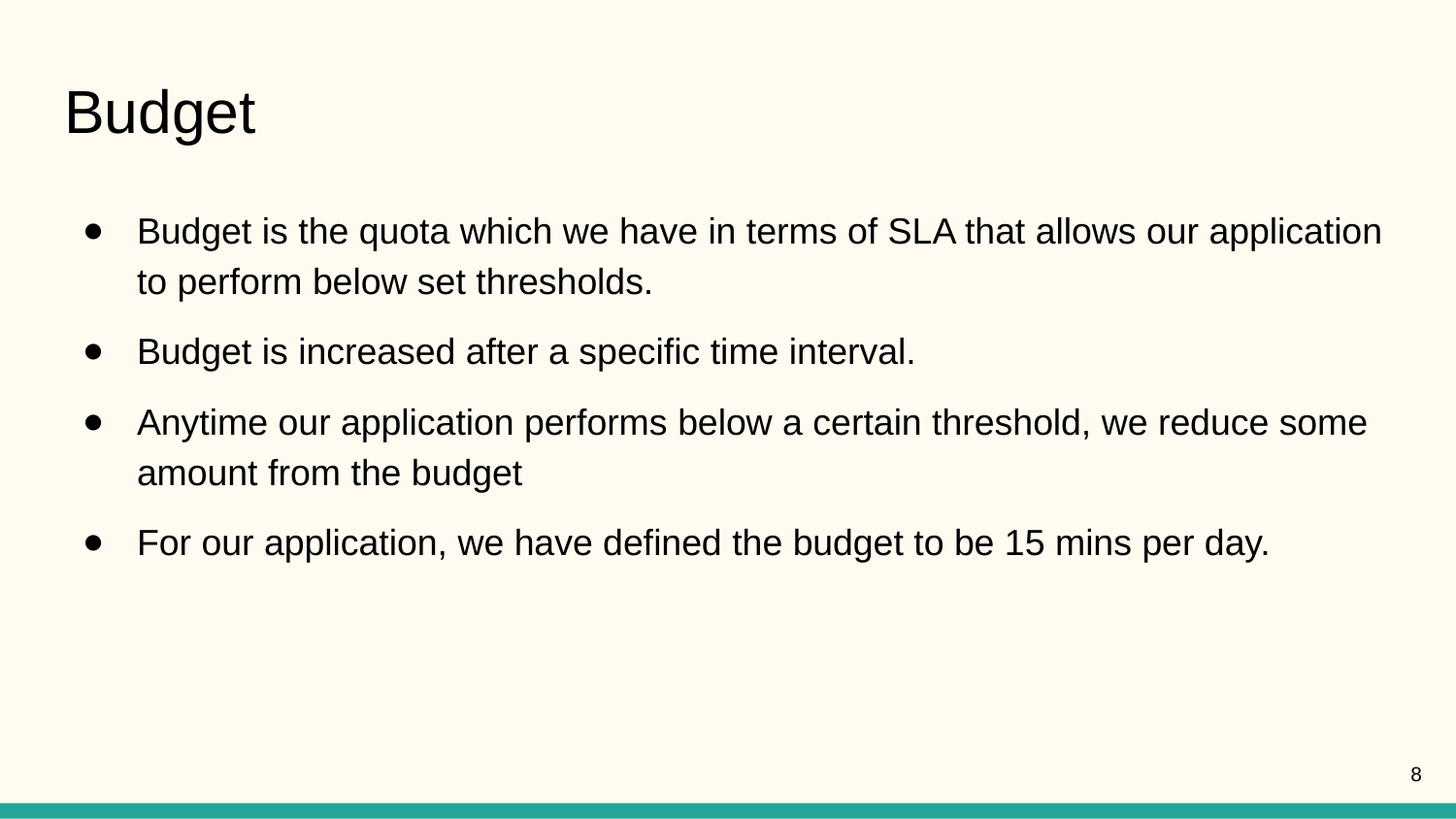

# Budget
Budget is the quota which we have in terms of SLA that allows our application to perform below set thresholds.
Budget is increased after a specific time interval.
Anytime our application performs below a certain threshold, we reduce some amount from the budget
For our application, we have defined the budget to be 15 mins per day.
8